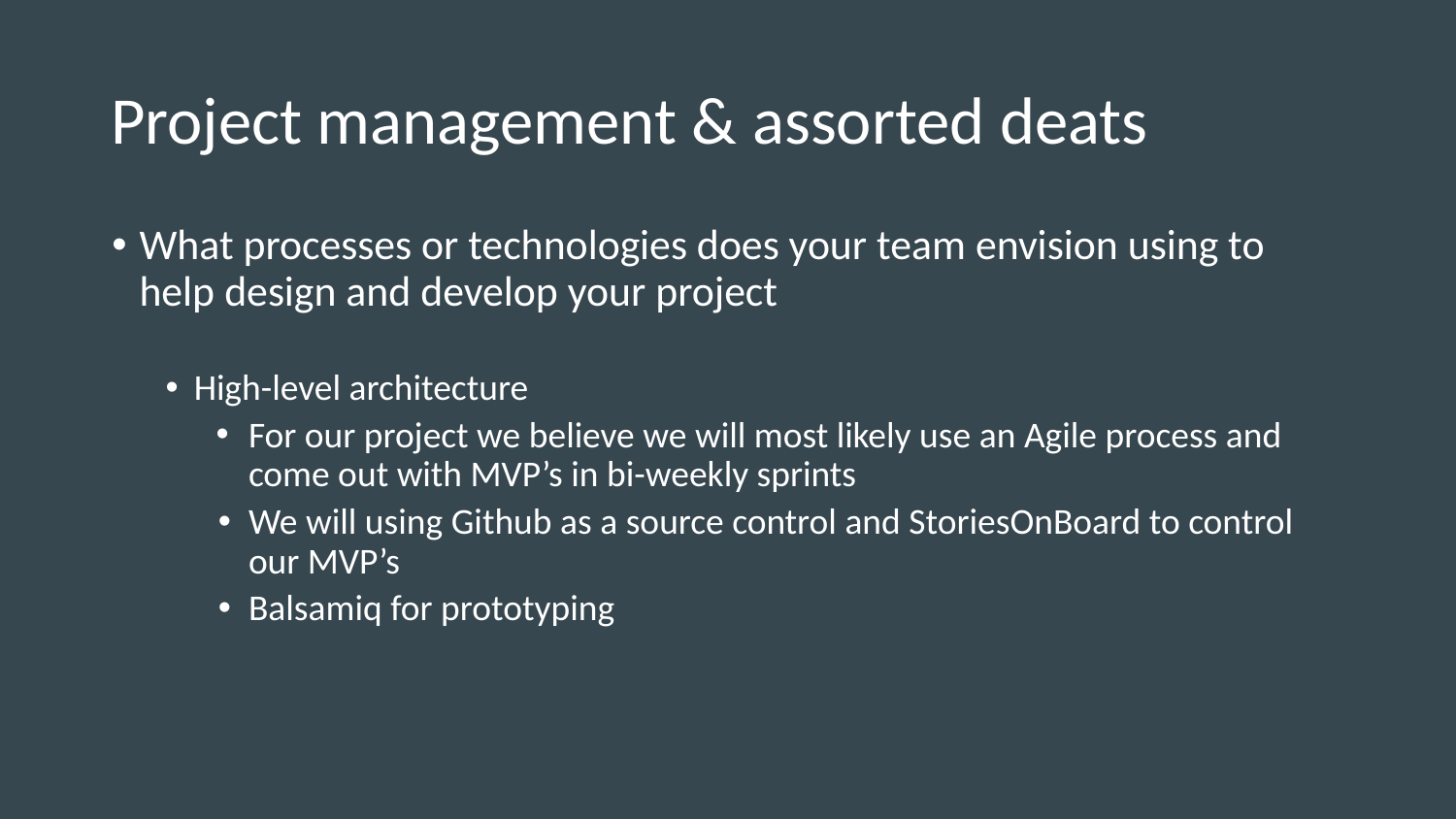

# Project management & assorted deats
What processes or technologies does your team envision using to help design and develop your project

High-level architecture
For our project we believe we will most likely use an Agile process and come out with MVP’s in bi-weekly sprints
We will using Github as a source control and StoriesOnBoard to control our MVP’s
Balsamiq for prototyping